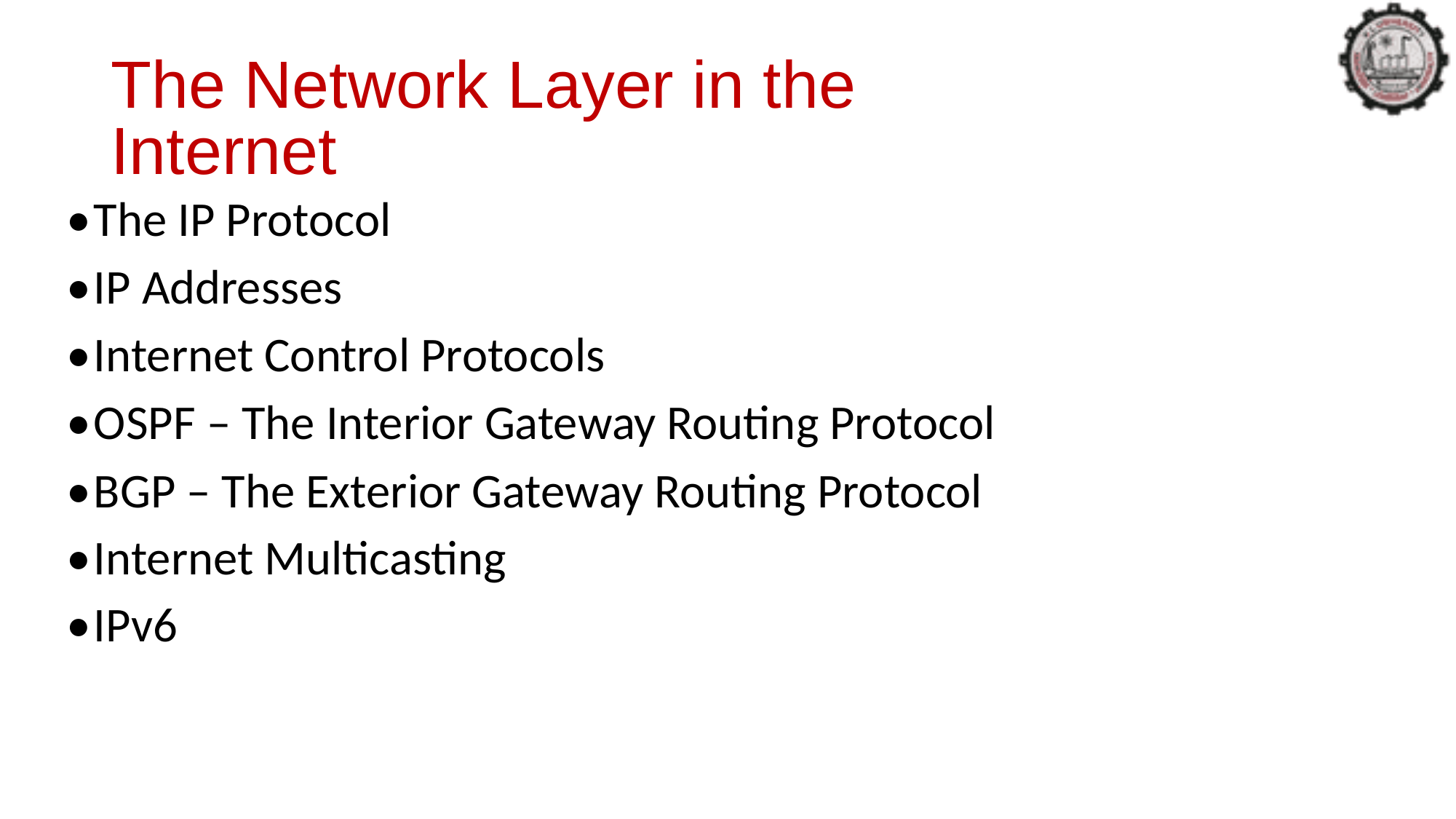

The Network Layer in the Internet
•The IP Protocol
•IP Addresses
•Internet Control Protocols
•OSPF – The Interior Gateway Routing Protocol
•BGP – The Exterior Gateway Routing Protocol
•Internet Multicasting
•IPv6